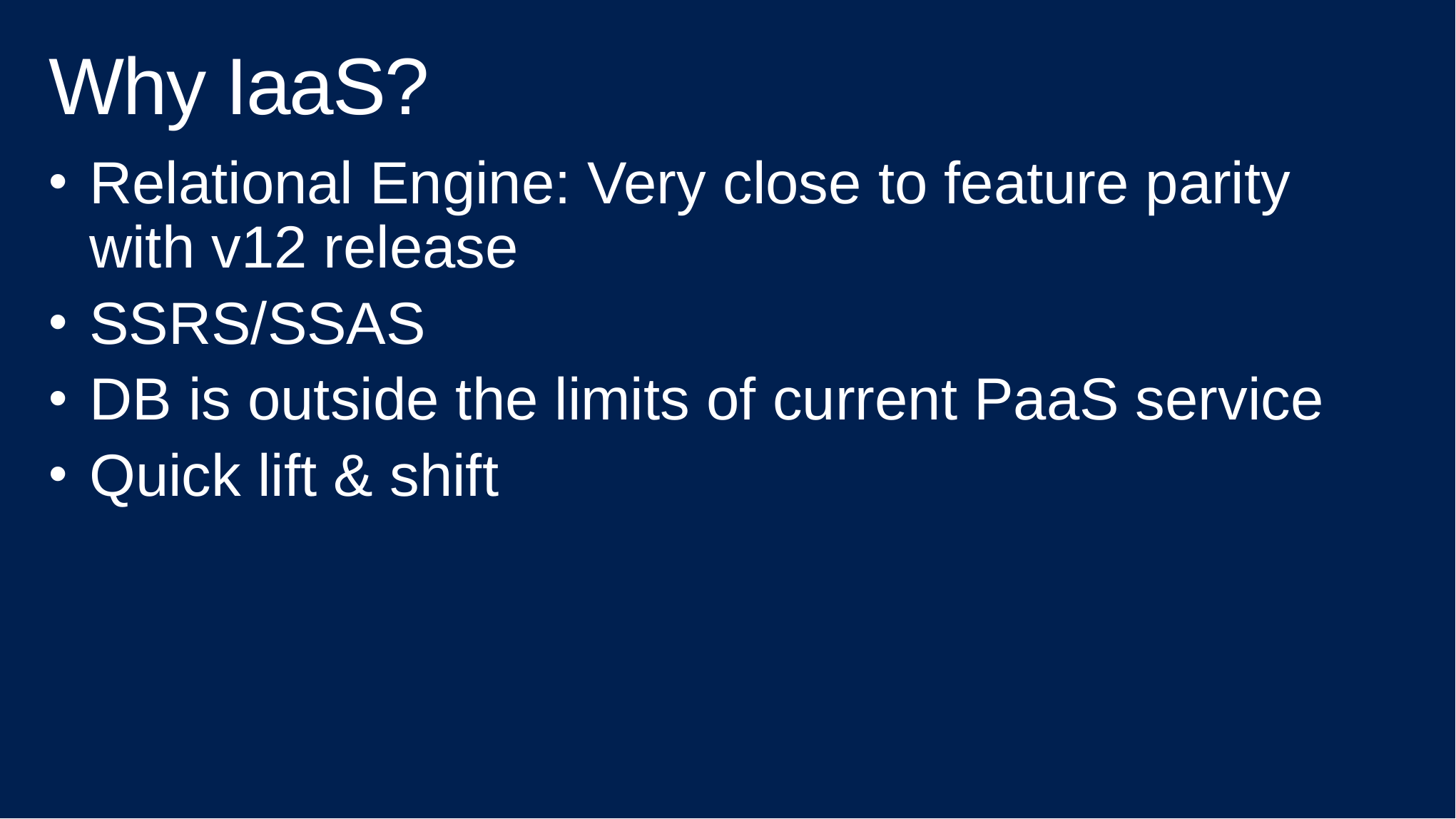

# Why IaaS?
Relational Engine: Very close to feature parity with v12 release
SSRS/SSAS
DB is outside the limits of current PaaS service
Quick lift & shift